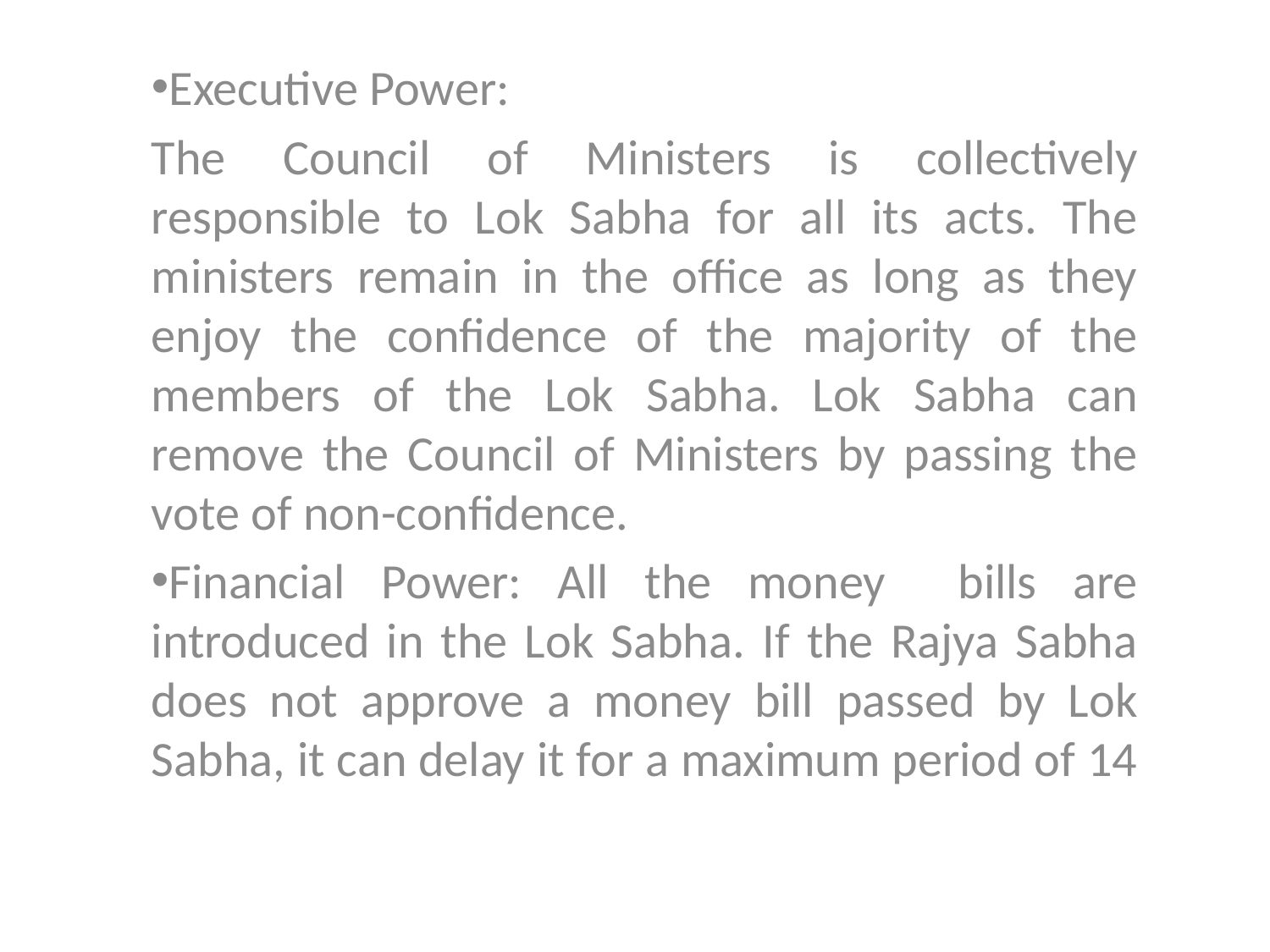

Executive Power:
The Council of Ministers is collectively responsible to Lok Sabha for all its acts. The ministers remain in the office as long as they enjoy the confidence of the majority of the members of the Lok Sabha. Lok Sabha can remove the Council of Ministers by passing the vote of non-confidence.
Financial Power: All the money  bills are introduced in the Lok Sabha. If the Rajya Sabha does not approve a money bill passed by Lok Sabha, it can delay it for a maximum period of 14